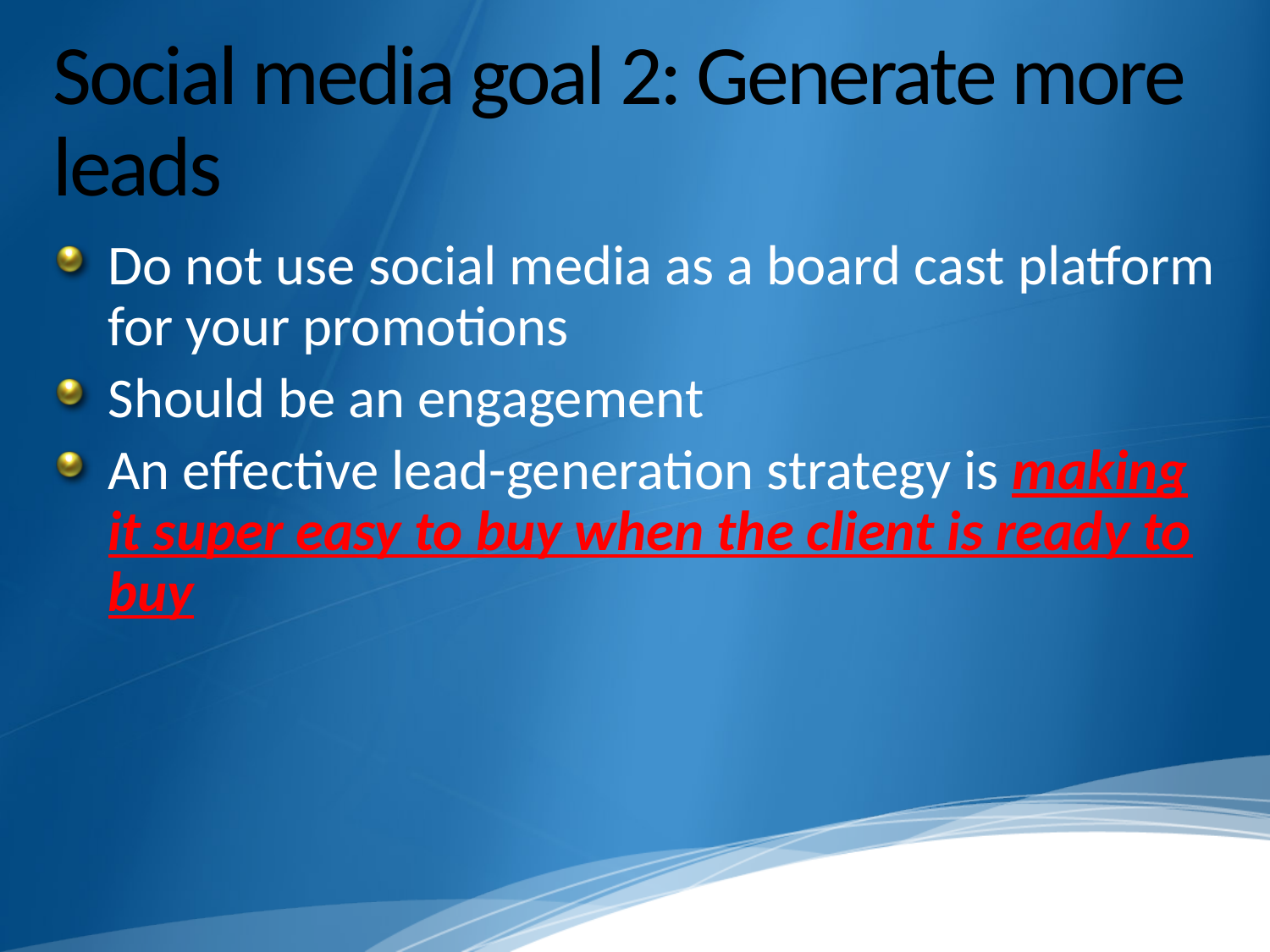

# Social media goal 2: Generate more leads
Do not use social media as a board cast platform for your promotions
Should be an engagement
An effective lead-generation strategy is making it super easy to buy when the client is ready to buy